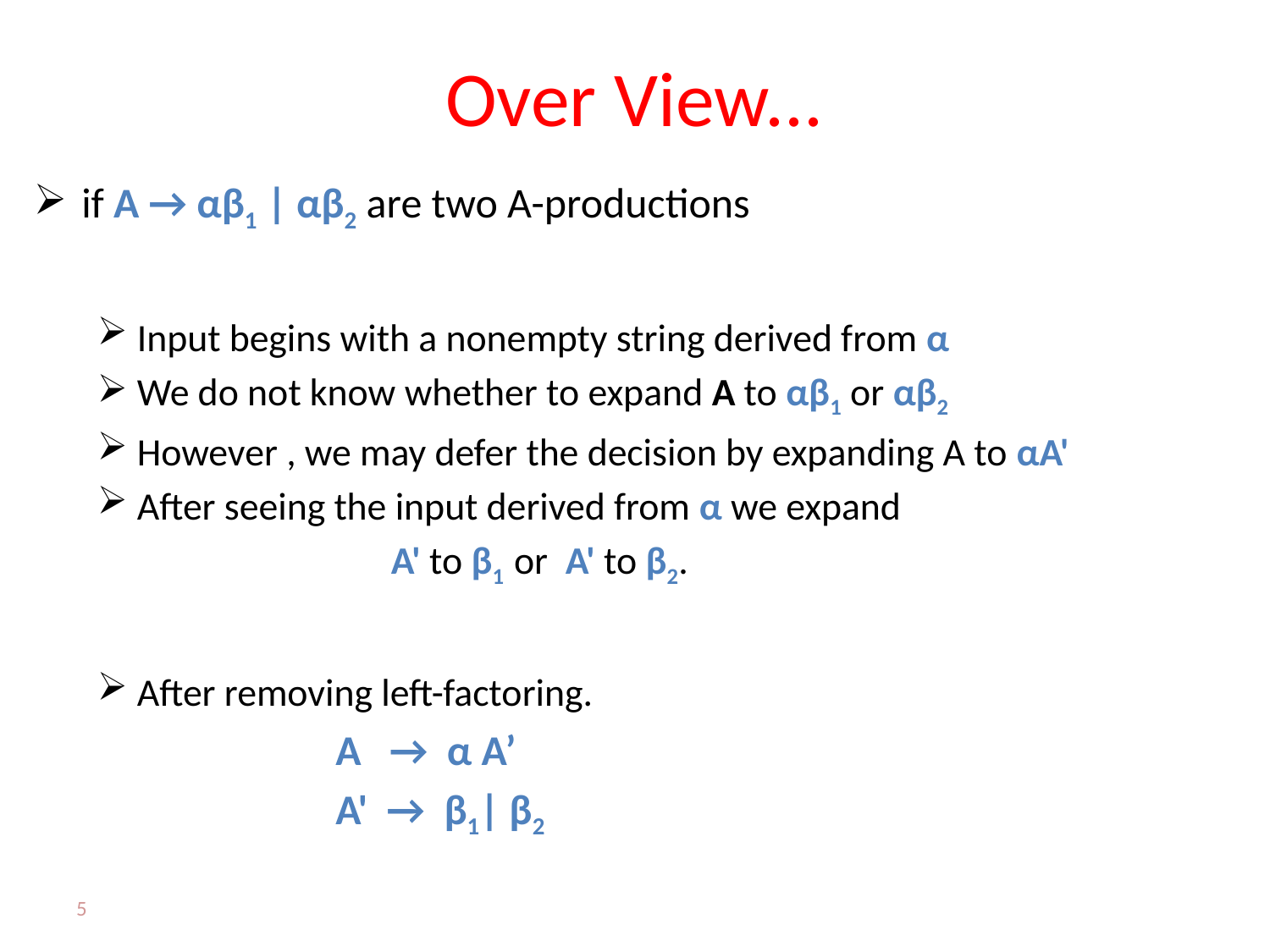

# Over View...
if A → αβ1 | αβ2 are two A-productions

Input begins with a nonempty string derived from α
We do not know whether to expand A to αβ1 or αβ2
However , we may defer the decision by expanding A to αA'
After seeing the input derived from α we expand
			A' to β1  or  A' to β2.

After removing left-factoring.
		 	A   →  α A’
			A'  →  β1| β2

5